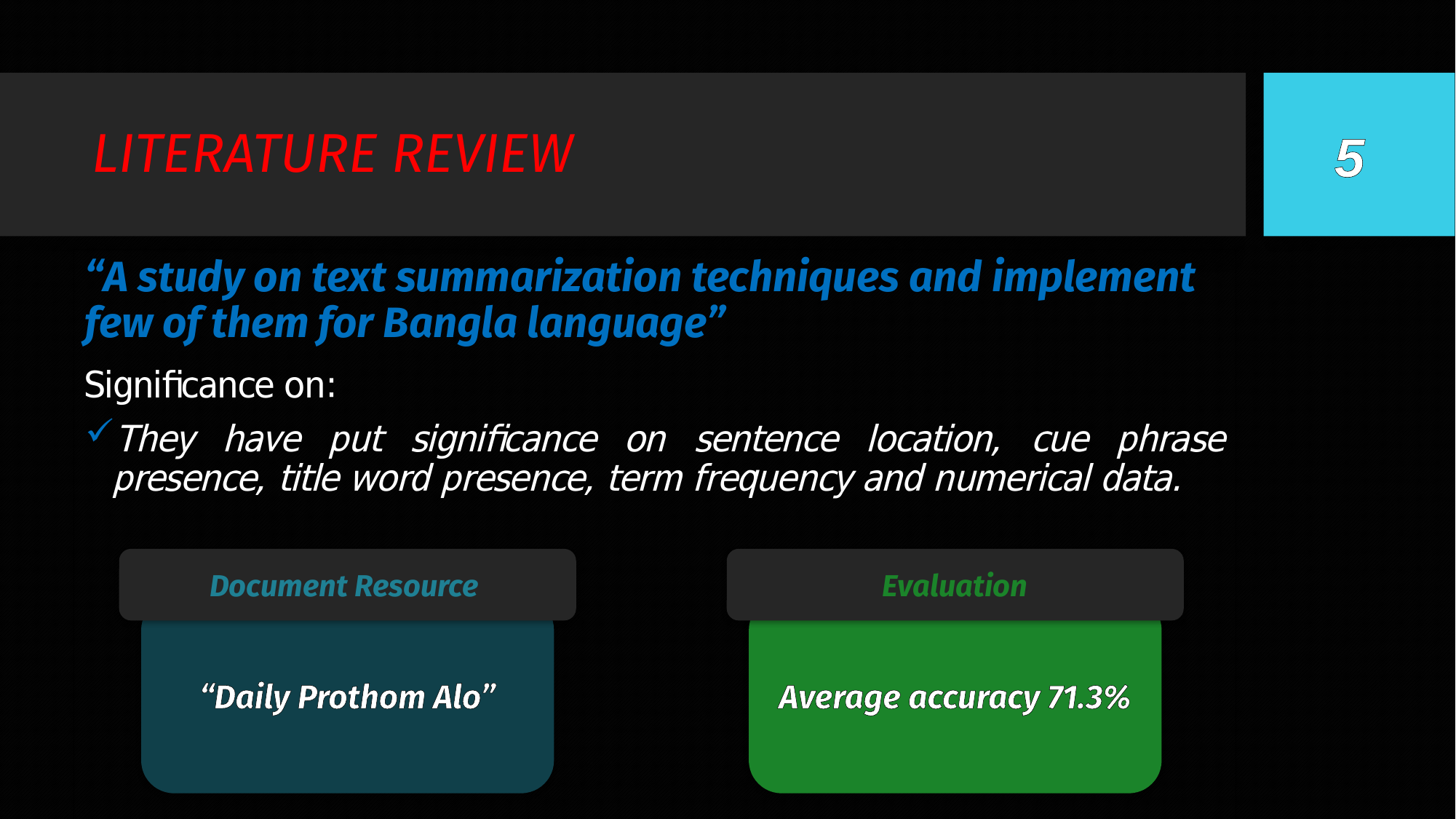

5
# LITERATURE REVIEW
“A study on text summarization techniques and implement few of them for Bangla language”
Significance on:
They have put significance on sentence location, cue phrase presence, title word presence, term frequency and numerical data.
Evaluation
Document Resource
“Daily Prothom Alo”
Average accuracy 71.3%